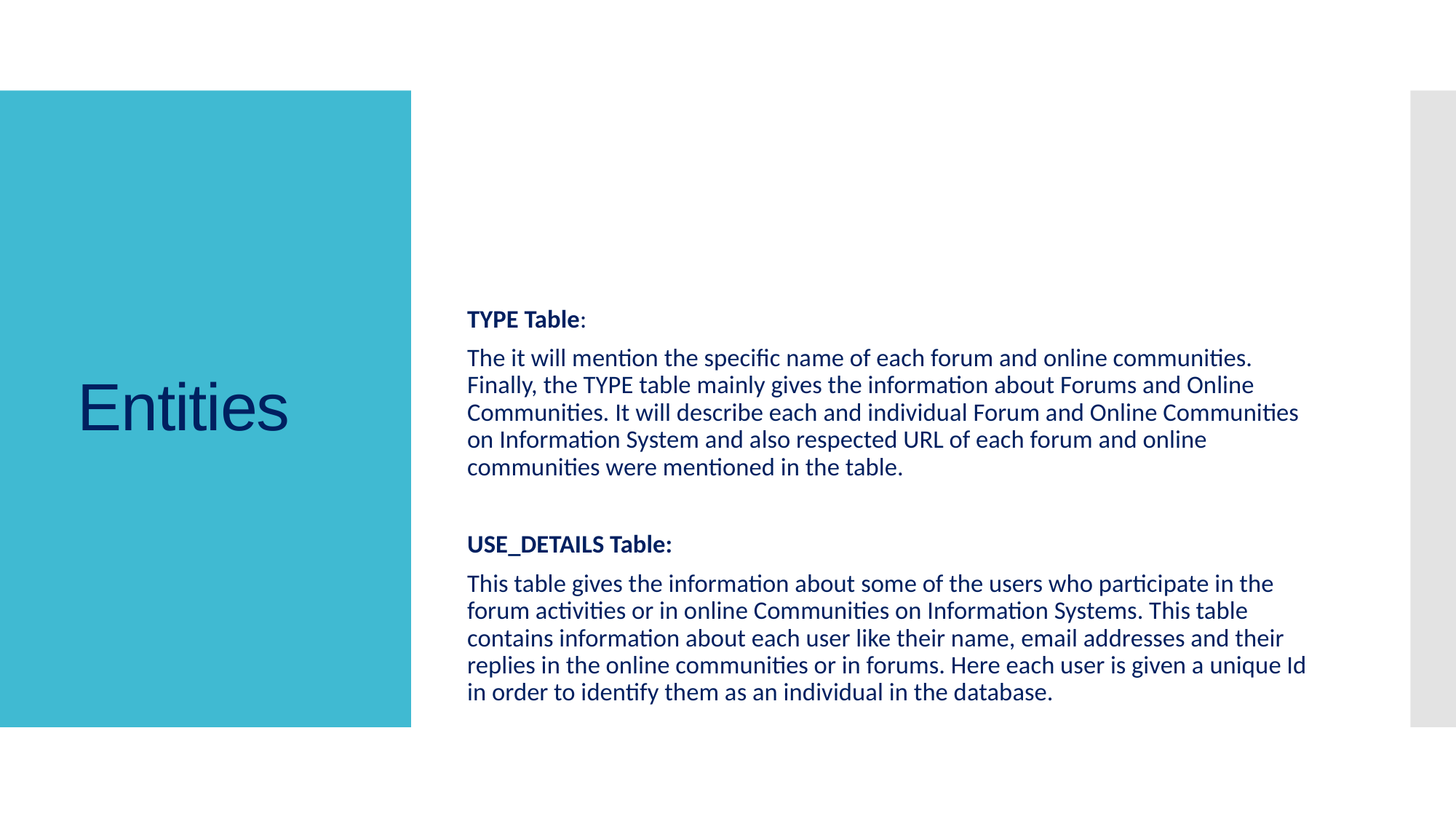

# Entities

TYPE Table:
The it will mention the specific name of each forum and online communities. Finally, the TYPE table mainly gives the information about Forums and Online Communities. It will describe each and individual Forum and Online Communities on Information System and also respected URL of each forum and online communities were mentioned in the table.

USE_DETAILS Table:
This table gives the information about some of the users who participate in the forum activities or in online Communities on Information Systems. This table contains information about each user like their name, email addresses and their replies in the online communities or in forums. Here each user is given a unique Id in order to identify them as an individual in the database.